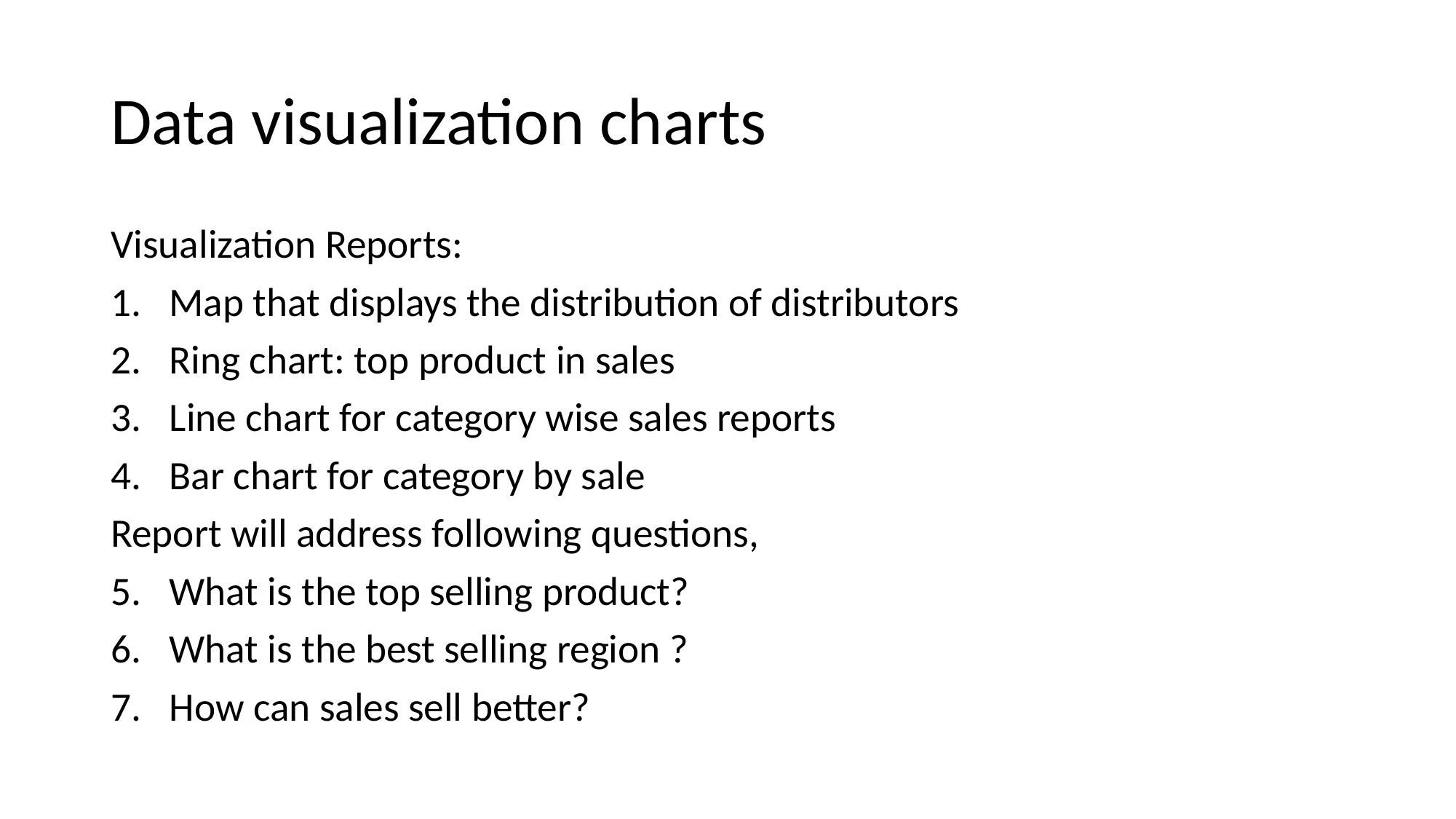

# Data visualization charts
Visualization Reports:
Map that displays the distribution of distributors
Ring chart: top product in sales
Line chart for category wise sales reports
Bar chart for category by sale
Report will address following questions,
What is the top selling product?
What is the best selling region ?
How can sales sell better?